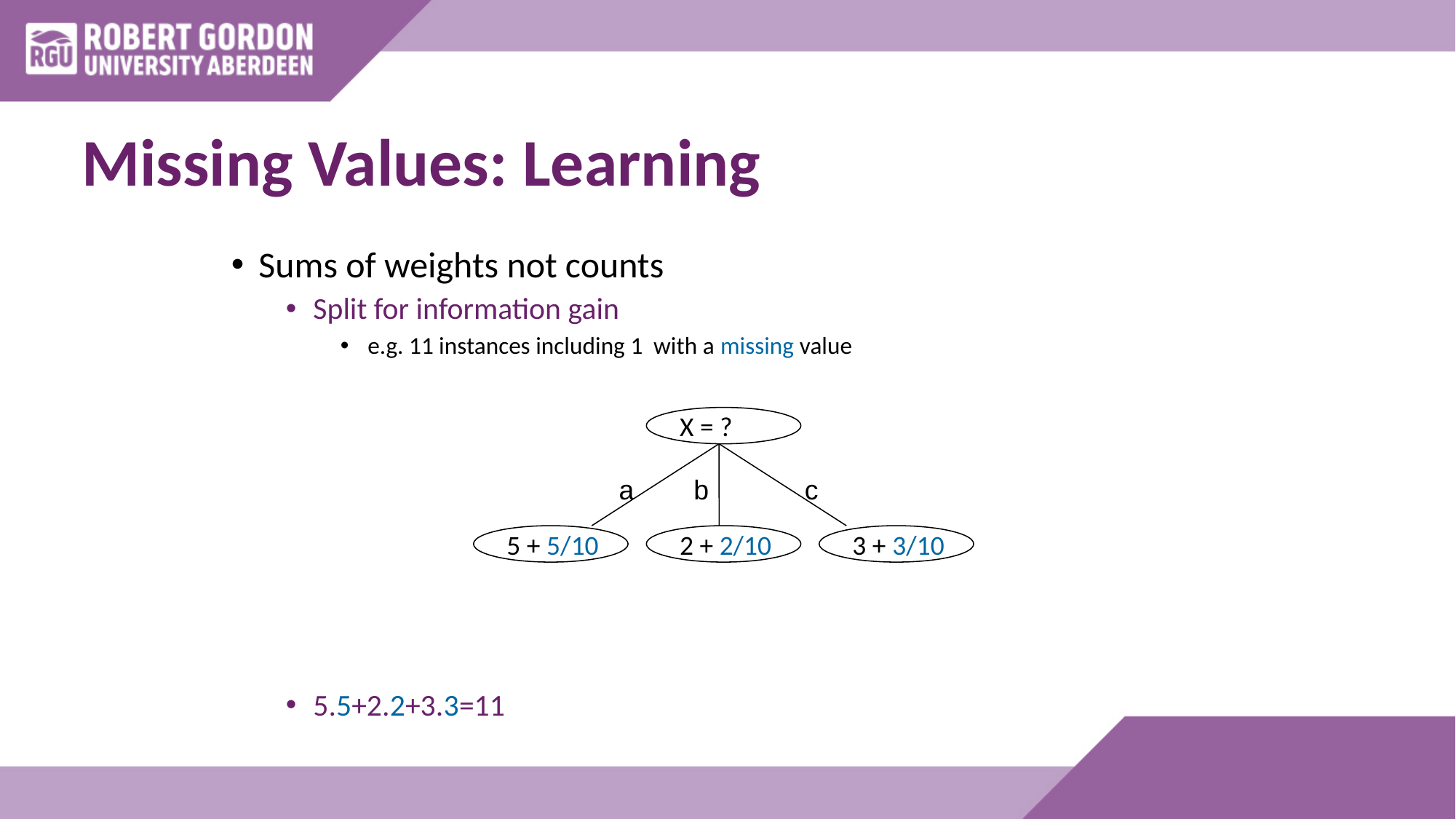

# Missing Values: Learning
Sums of weights not counts
Split for information gain
e.g. 11 instances including 1  with a missing value

5.5+2.2+3.3=11
X = ?

a
b
c
5 + 5/10
2 + 2/10
3 + 3/10